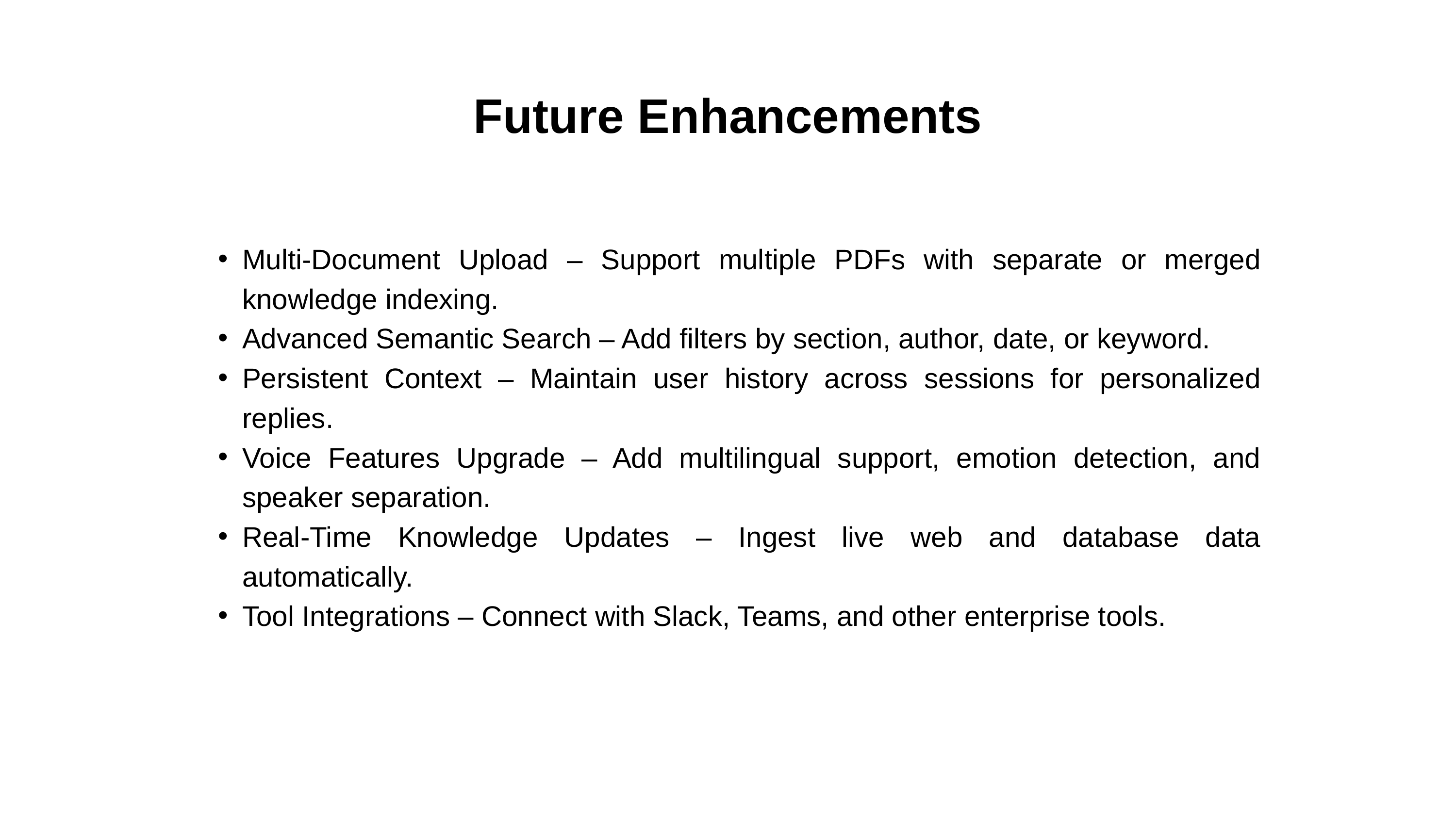

Future Enhancements
Multi-Document Upload – Support multiple PDFs with separate or merged knowledge indexing.
Advanced Semantic Search – Add filters by section, author, date, or keyword.
Persistent Context – Maintain user history across sessions for personalized replies.
Voice Features Upgrade – Add multilingual support, emotion detection, and speaker separation.
Real-Time Knowledge Updates – Ingest live web and database data automatically.
Tool Integrations – Connect with Slack, Teams, and other enterprise tools.